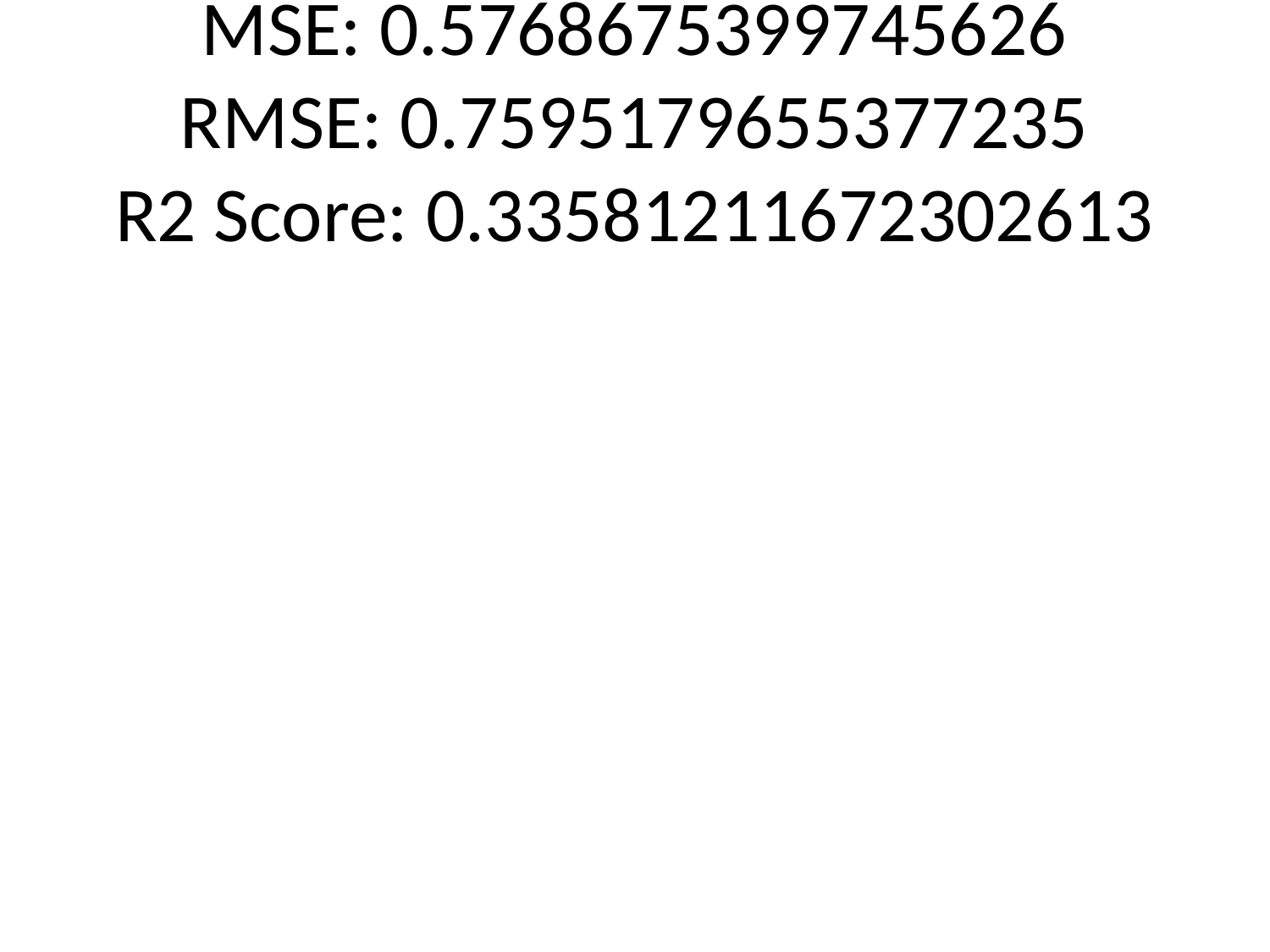

# MSE: 0.5768675399745626
RMSE: 0.7595179655377235
R2 Score: 0.33581211672302613